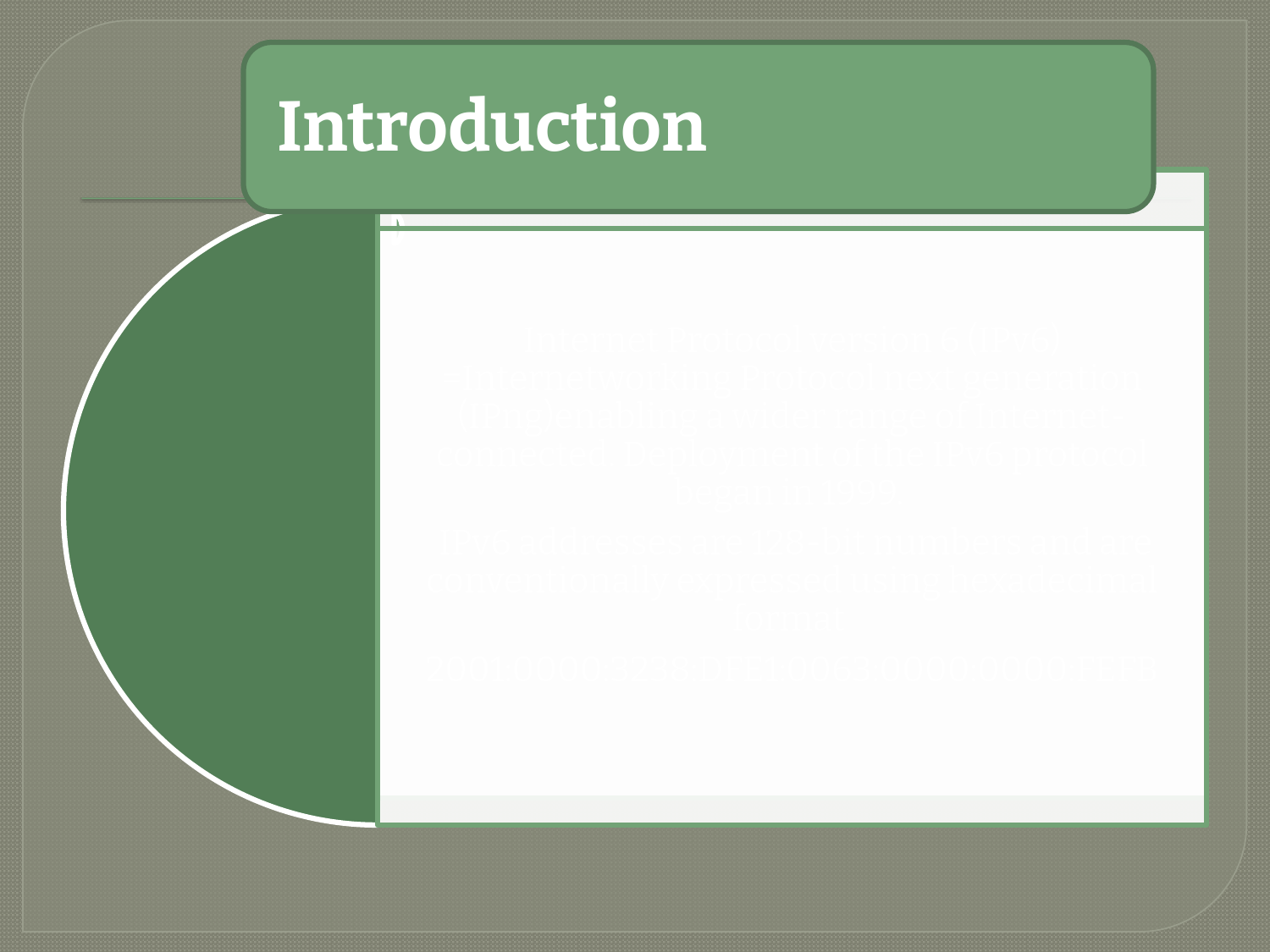

#
Introduction

Internet Protocol version 6 (IPv6) =Internetworking Protocol next generation (IPng)enabling a wider range of Internet-connected. Deployment of the IPv6 protocol began in 1999.
 IPv6 addresses are 128-bit numbers and are conventionally expressed using hexadecimal format
 2001:0000:3238:DFE1:0063:0000:0000:FEFB